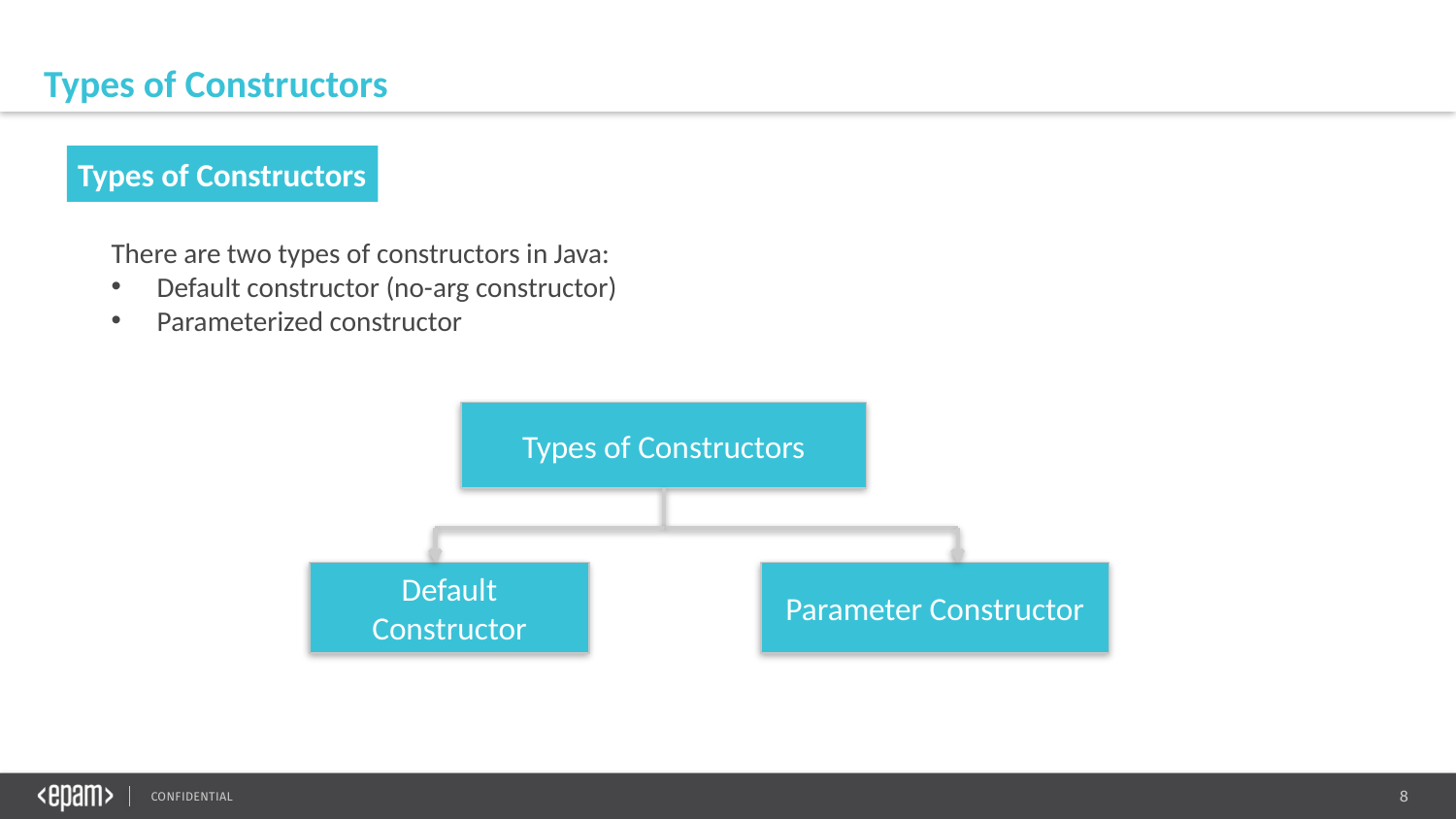

Types of Constructors

Types of Constructors
There are two types of constructors in Java:
Default constructor (no-arg constructor)
Parameterized constructor
Types of Constructors
Default Constructor
Parameter Constructor